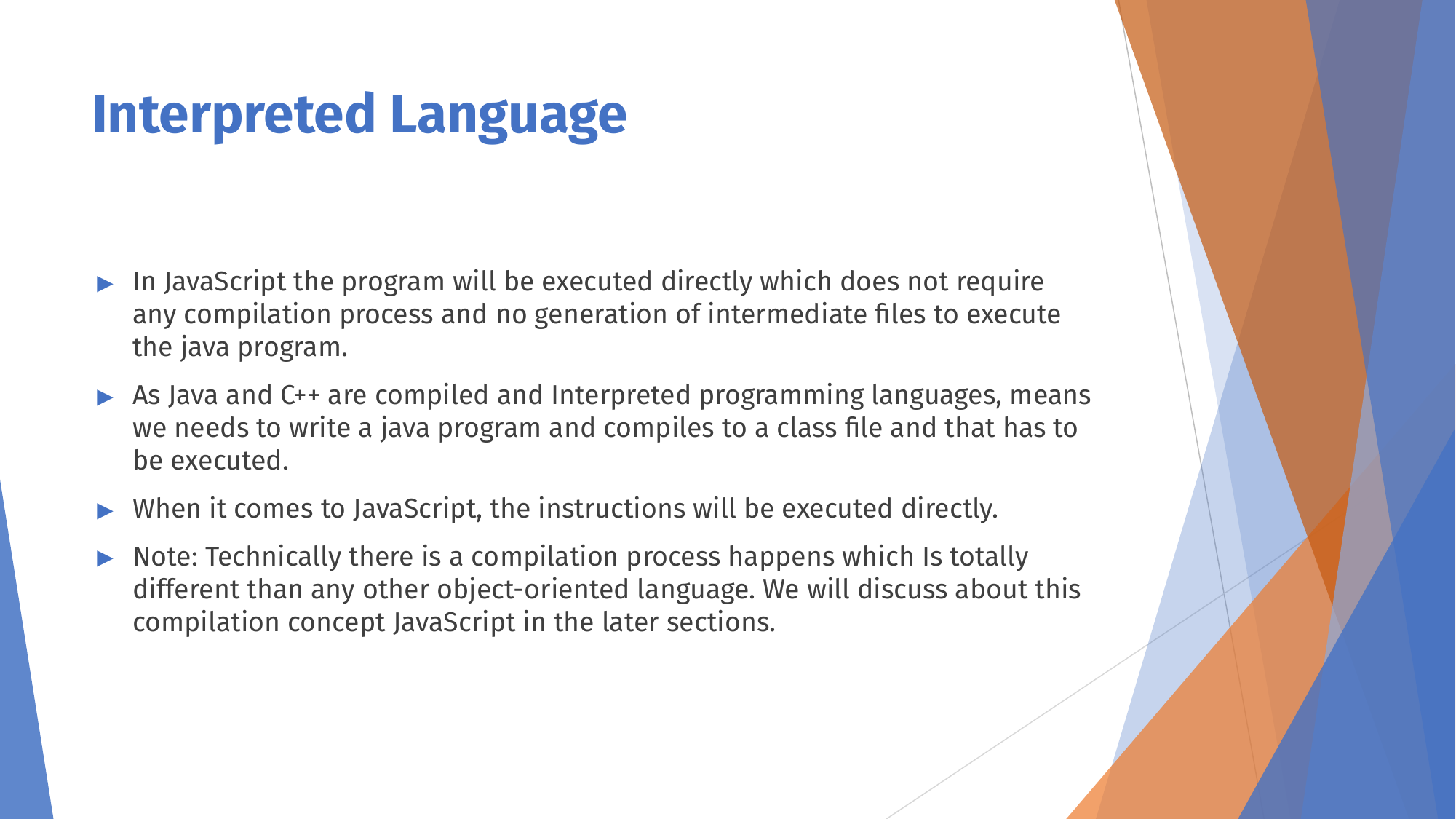

# Interpreted Language
In JavaScript the program will be executed directly which does not require any compilation process and no generation of intermediate files to execute the java program.
As Java and C++ are compiled and Interpreted programming languages, means we needs to write a java program and compiles to a class file and that has to be executed.
When it comes to JavaScript, the instructions will be executed directly.
Note: Technically there is a compilation process happens which Is totally different than any other object-oriented language. We will discuss about this compilation concept JavaScript in the later sections.